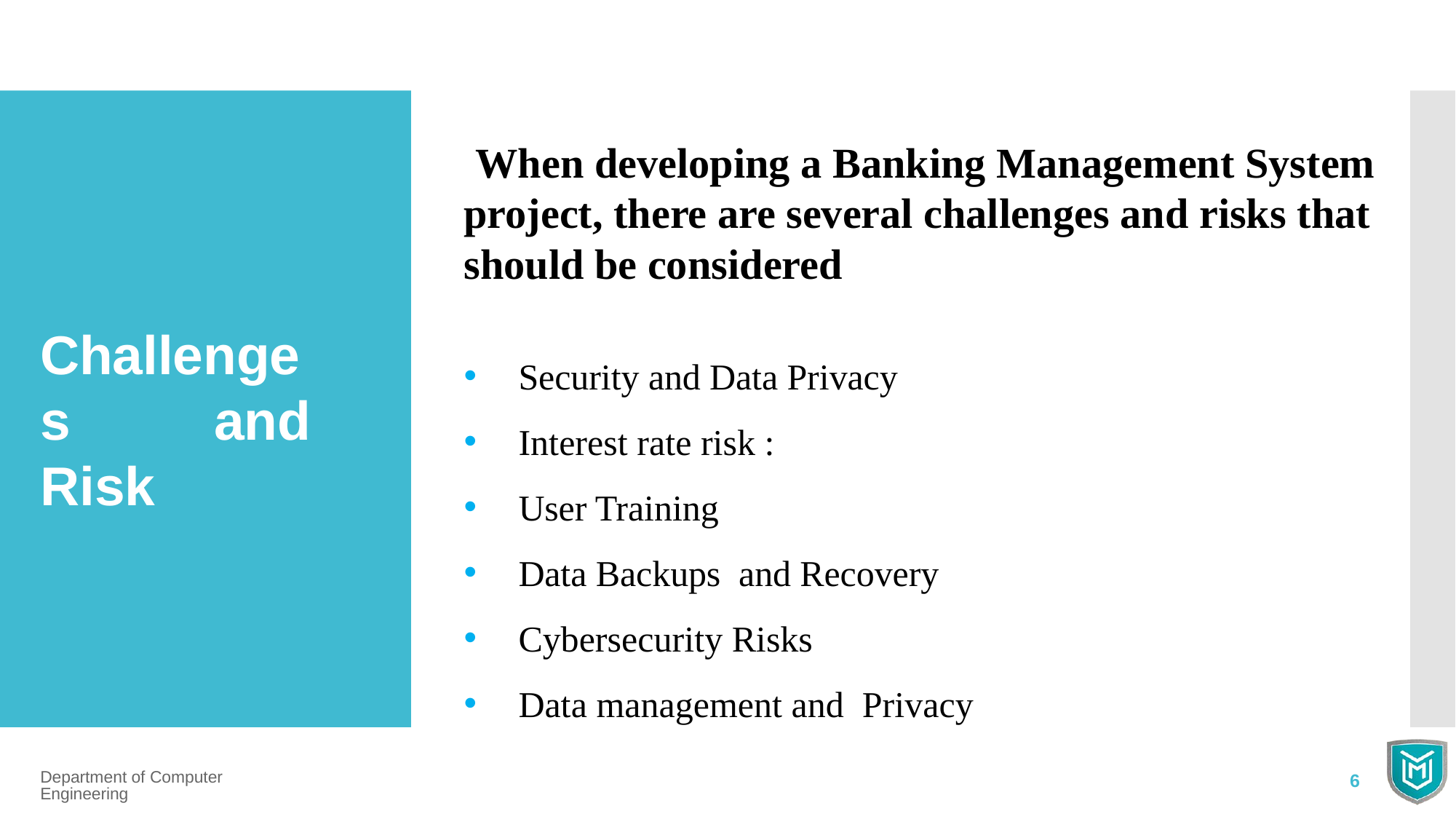

When developing a Banking Management System project, there are several challenges and risks that should be considered

Security and Data Privacy
Interest rate risk :
User Training
Data Backups  and Recovery
Cybersecurity Risks
Data management and  Privacy
Challenges and Risk
Department of Computer Engineering
6